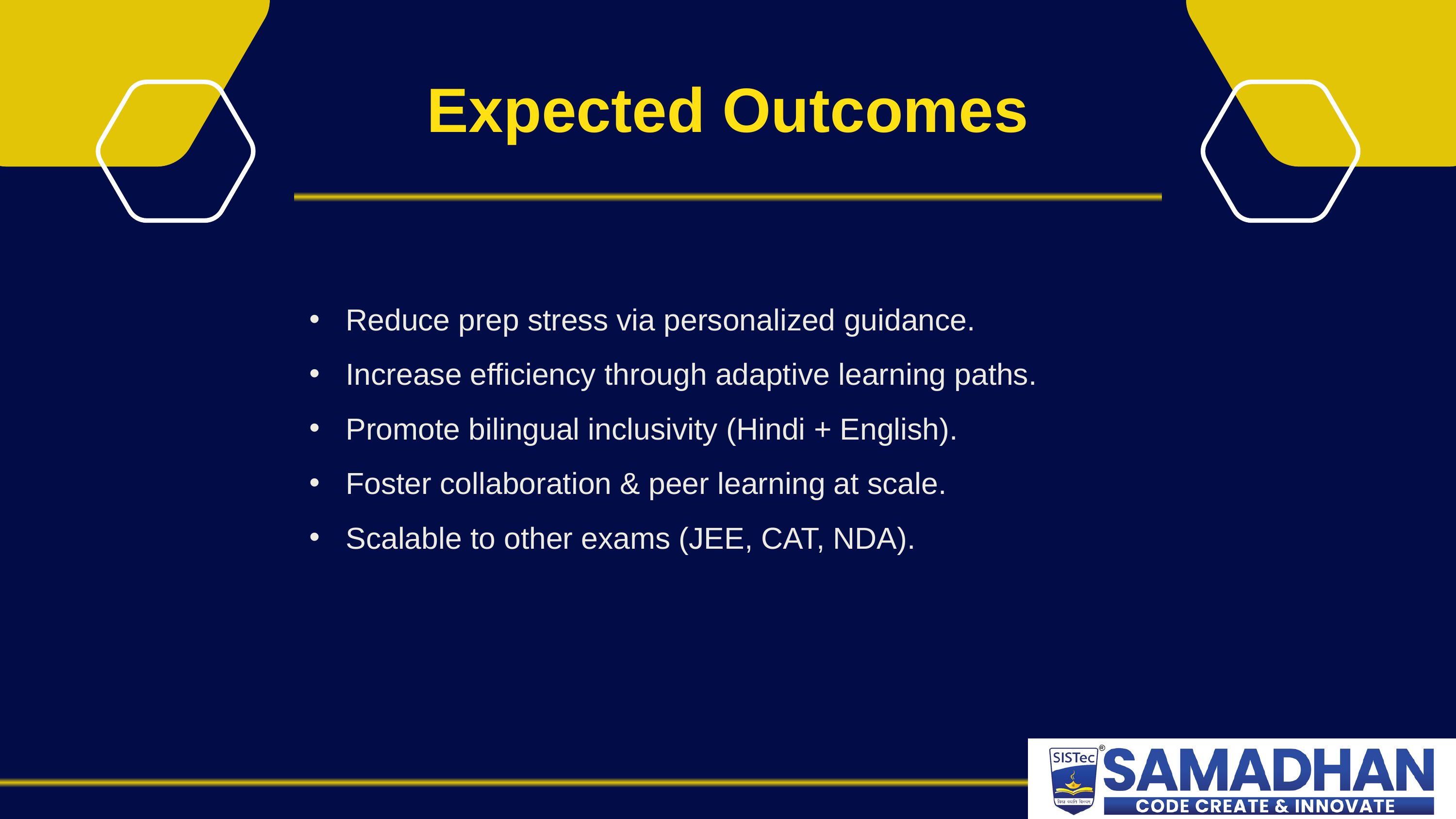

Expected Outcomes

Reduce prep stress via personalized guidance.
Increase efficiency through adaptive learning paths.
Promote bilingual inclusivity (Hindi + English).
Foster collaboration & peer learning at scale.
Scalable to other exams (JEE, CAT, NDA).